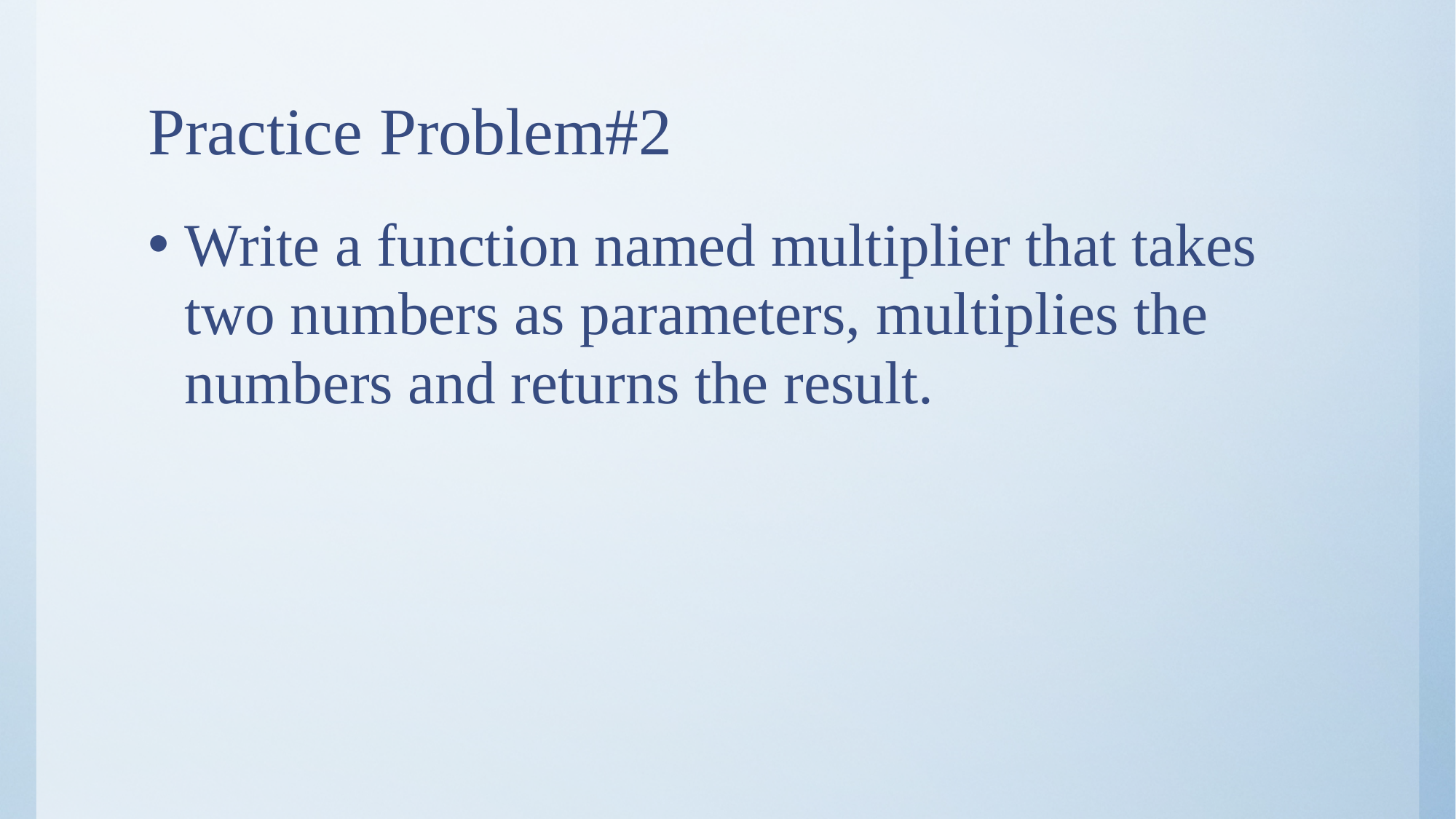

# Practice Problem#2
Write a function named multiplier that takes two numbers as parameters, multiplies the numbers and returns the result.